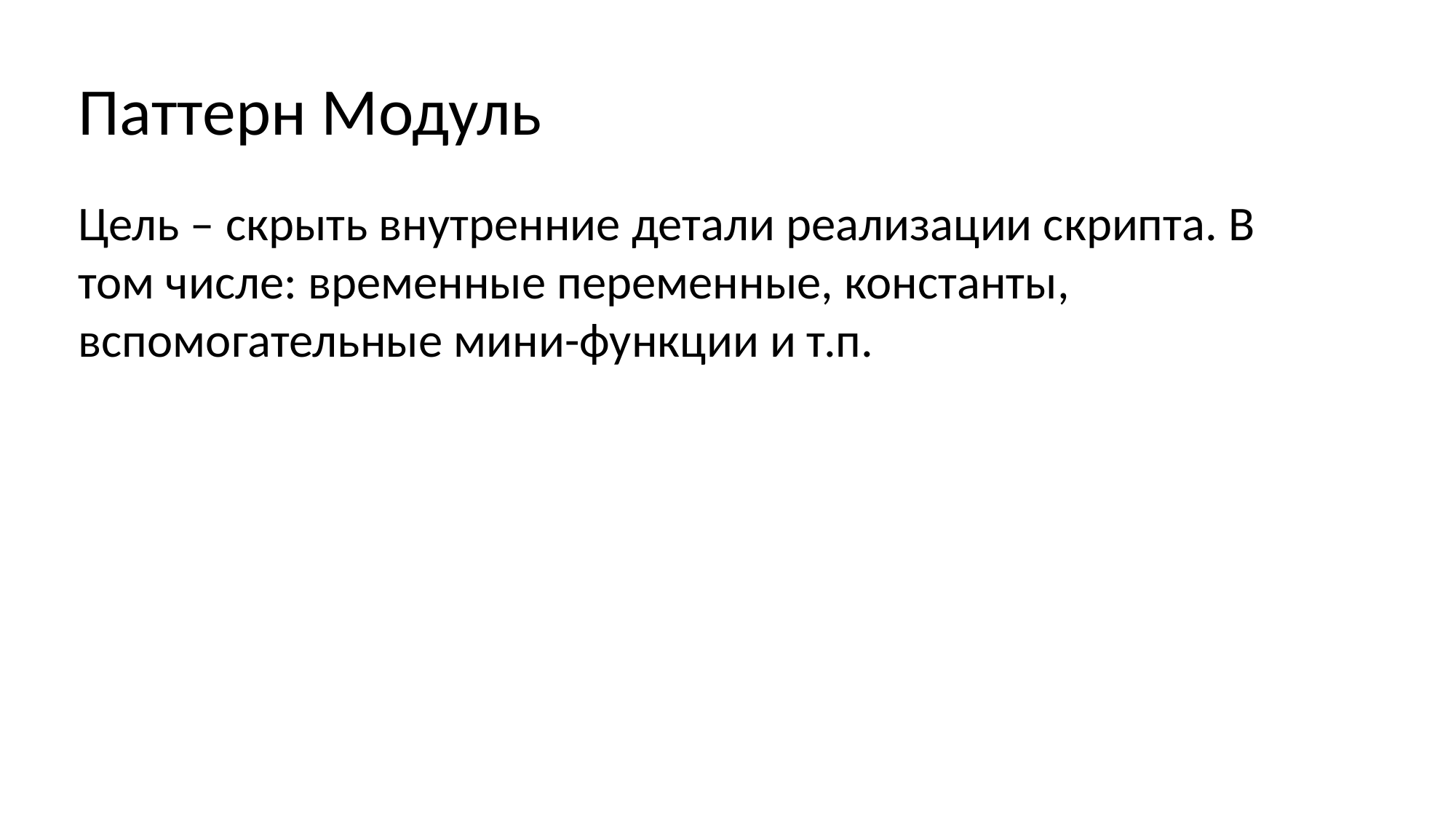

Паттерн Модуль

Цель – скрыть внутренние детали реализации скрипта. В том числе: временные переменные, константы, вспомогательные мини-функции и т.п.